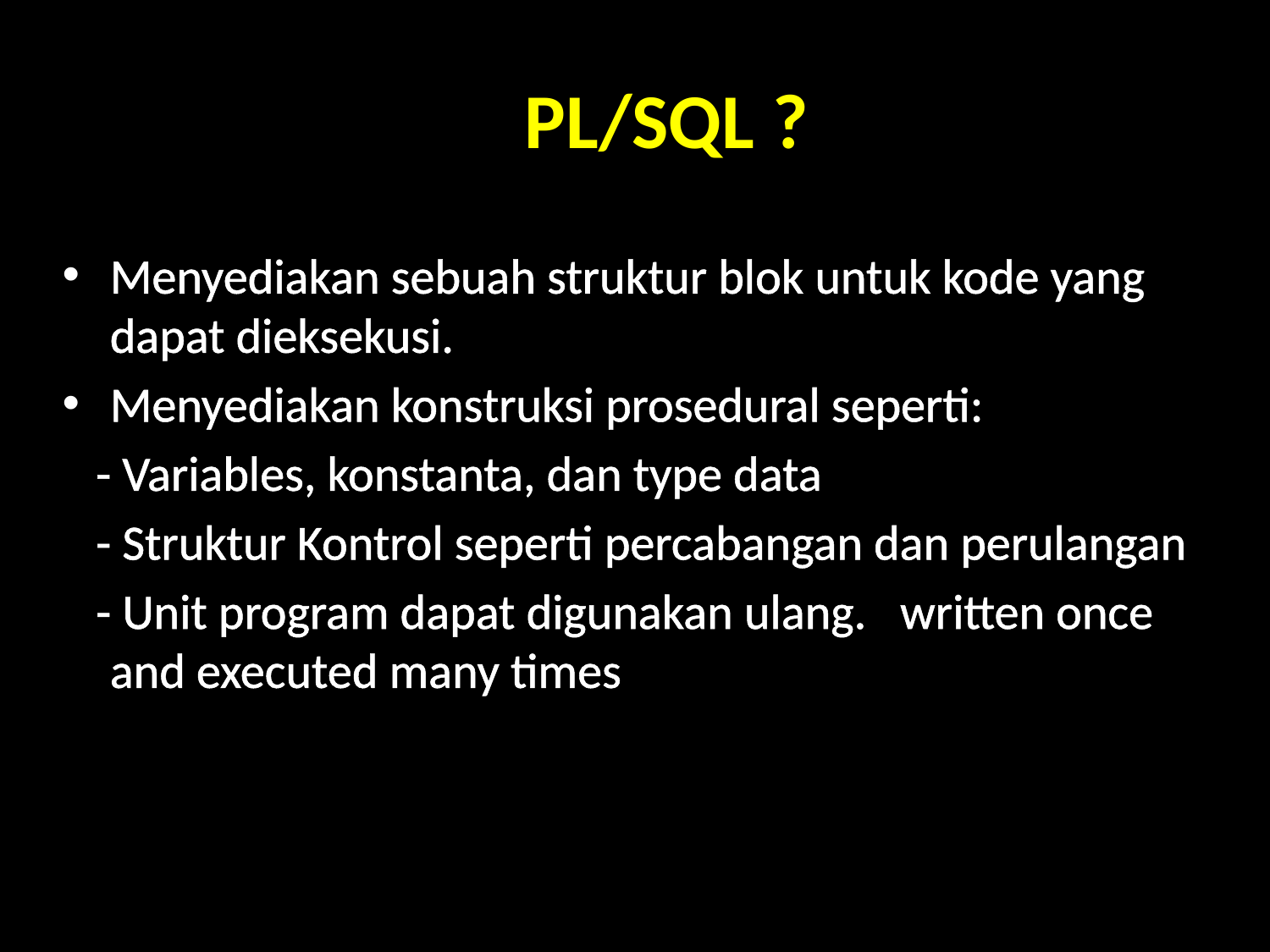

# PL/SQL ?
Menyediakan sebuah struktur blok untuk kode yang dapat dieksekusi.
Menyediakan konstruksi prosedural seperti:
   - Variables, konstanta, dan type data
   - Struktur Kontrol seperti percabangan dan perulangan
   - Unit program dapat digunakan ulang.   written once and executed many times